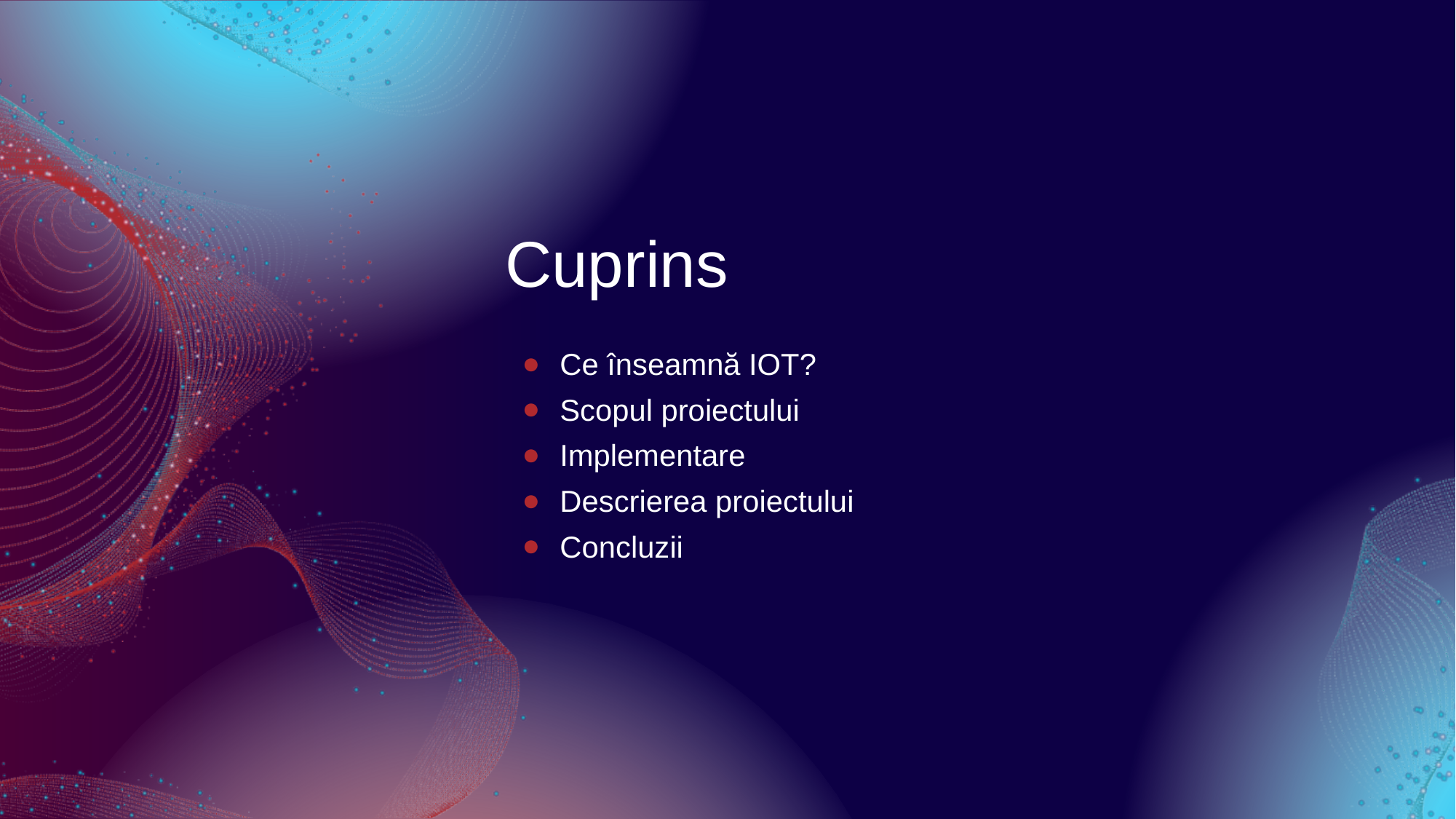

# Cuprins
Ce înseamnă IOT?
Scopul proiectului
Implementare
Descrierea proiectului
Concluzii